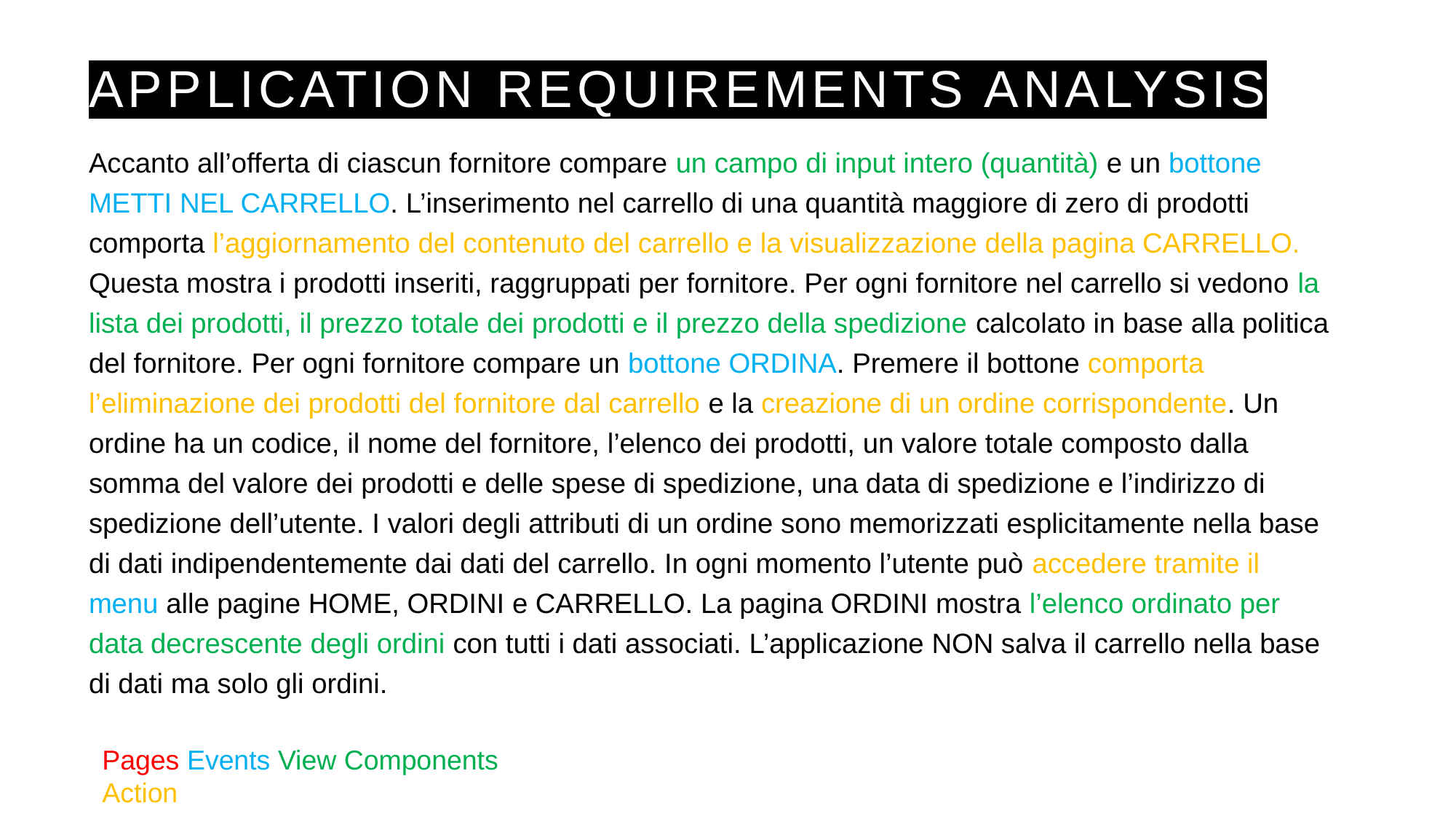

# Application Requirements Analysis
Accanto all’offerta di ciascun fornitore compare un campo di input intero (quantità) e un bottone METTI NEL CARRELLO. L’inserimento nel carrello di una quantità maggiore di zero di prodotti comporta l’aggiornamento del contenuto del carrello e la visualizzazione della pagina CARRELLO. Questa mostra i prodotti inseriti, raggruppati per fornitore. Per ogni fornitore nel carrello si vedono la lista dei prodotti, il prezzo totale dei prodotti e il prezzo della spedizione calcolato in base alla politica del fornitore. Per ogni fornitore compare un bottone ORDINA. Premere il bottone comporta l’eliminazione dei prodotti del fornitore dal carrello e la creazione di un ordine corrispondente. Un ordine ha un codice, il nome del fornitore, l’elenco dei prodotti, un valore totale composto dalla somma del valore dei prodotti e delle spese di spedizione, una data di spedizione e l’indirizzo di spedizione dell’utente. I valori degli attributi di un ordine sono memorizzati esplicitamente nella base di dati indipendentemente dai dati del carrello. In ogni momento l’utente può accedere tramite il menu alle pagine HOME, ORDINI e CARRELLO. La pagina ORDINI mostra l’elenco ordinato per data decrescente degli ordini con tutti i dati associati. L’applicazione NON salva il carrello nella base di dati ma solo gli ordini.
Pages Events View Components Action